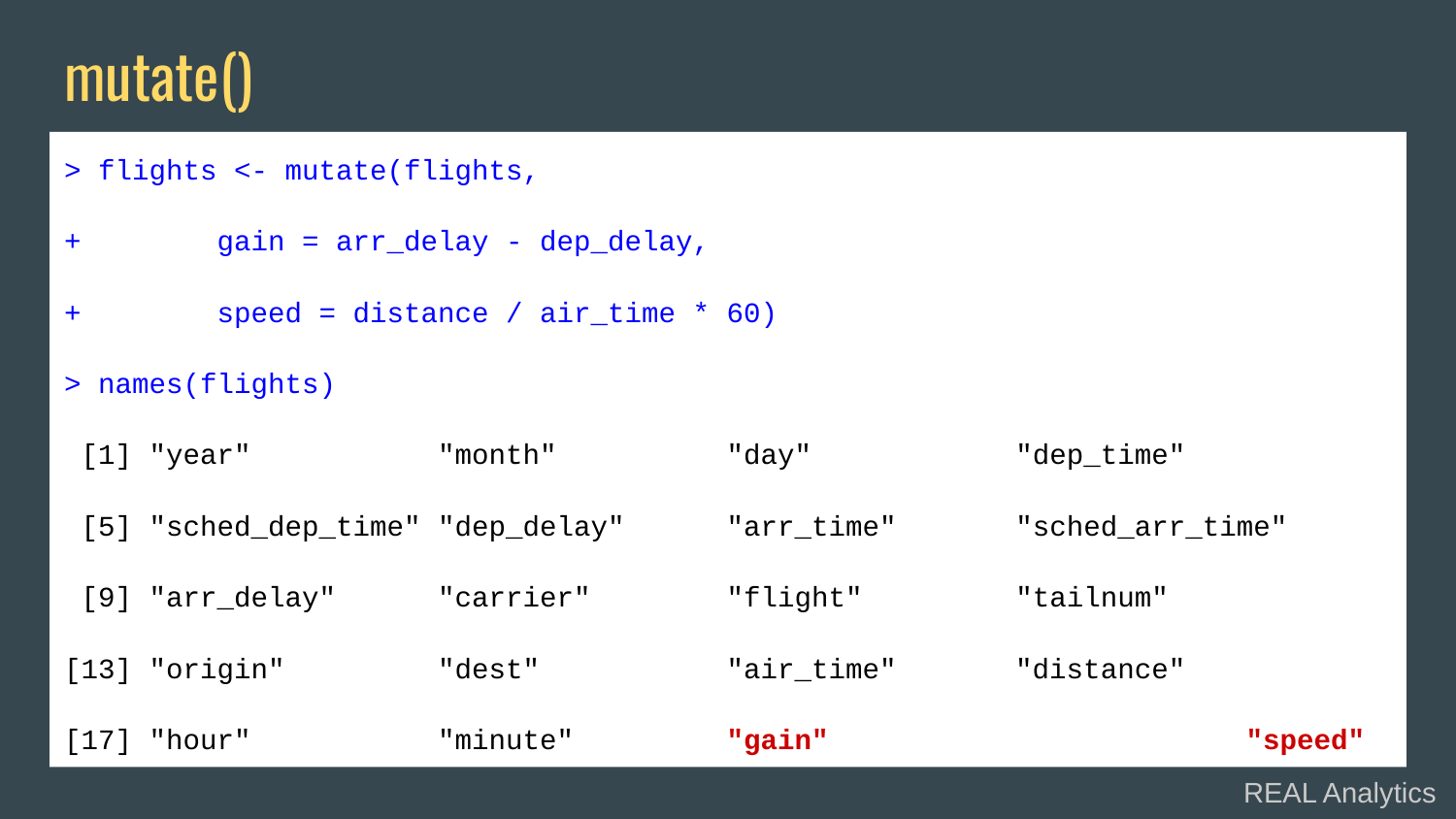

# mutate()
> flights <- mutate(flights,
+        gain = arr_delay - dep_delay,
+        speed = distance / air_time * 60)
> names(flights)
 [1] "year"           "month"          "day"            "dep_time"
 [5] "sched_dep_time" "dep_delay"      "arr_time"       "sched_arr_time"
 [9] "arr_delay"      "carrier"        "flight"         "tailnum"
[13] "origin"         "dest"           "air_time"       "distance"
[17] "hour"           "minute"         "gain"			 "speed"
[21] "speed"

REAL Analytics